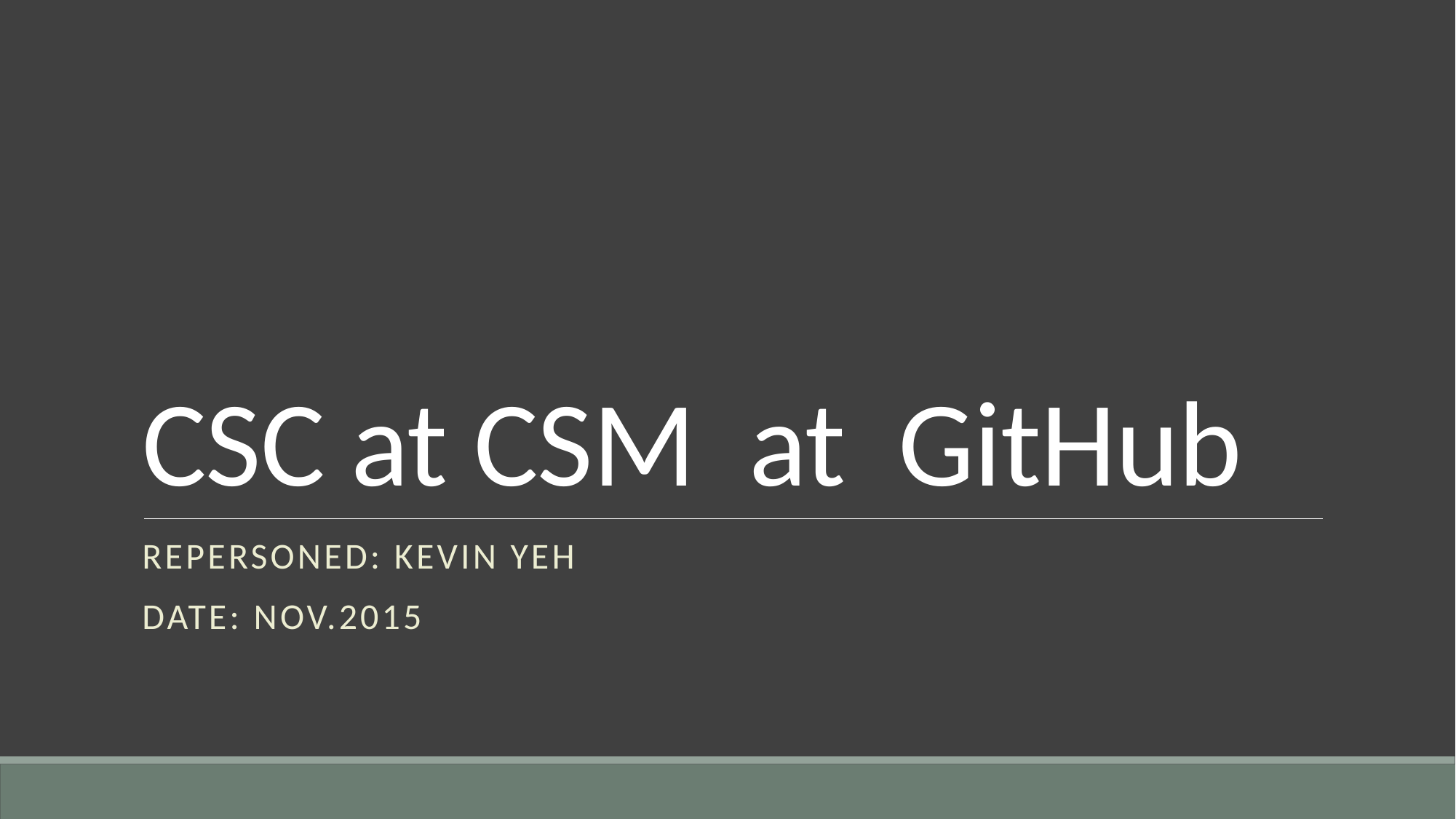

# CSC at CSM  at  GitHub
REPERSONED: Kevin Yeh
Date: Nov.2015